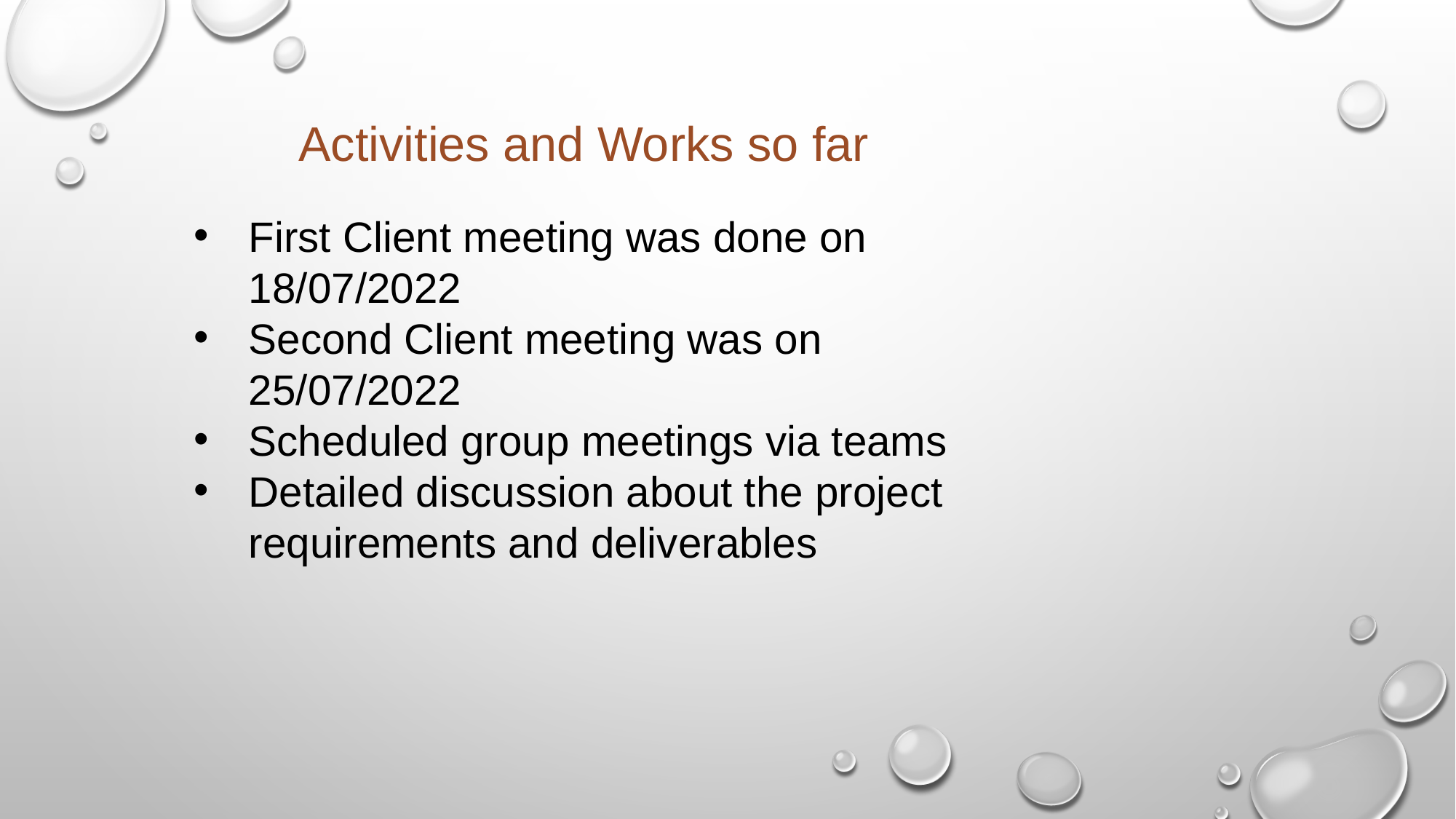

Activities and Works so far
First Client meeting was done on 18/07/2022
Second Client meeting was on 25/07/2022
Scheduled group meetings via teams
Detailed discussion about the project requirements and deliverables